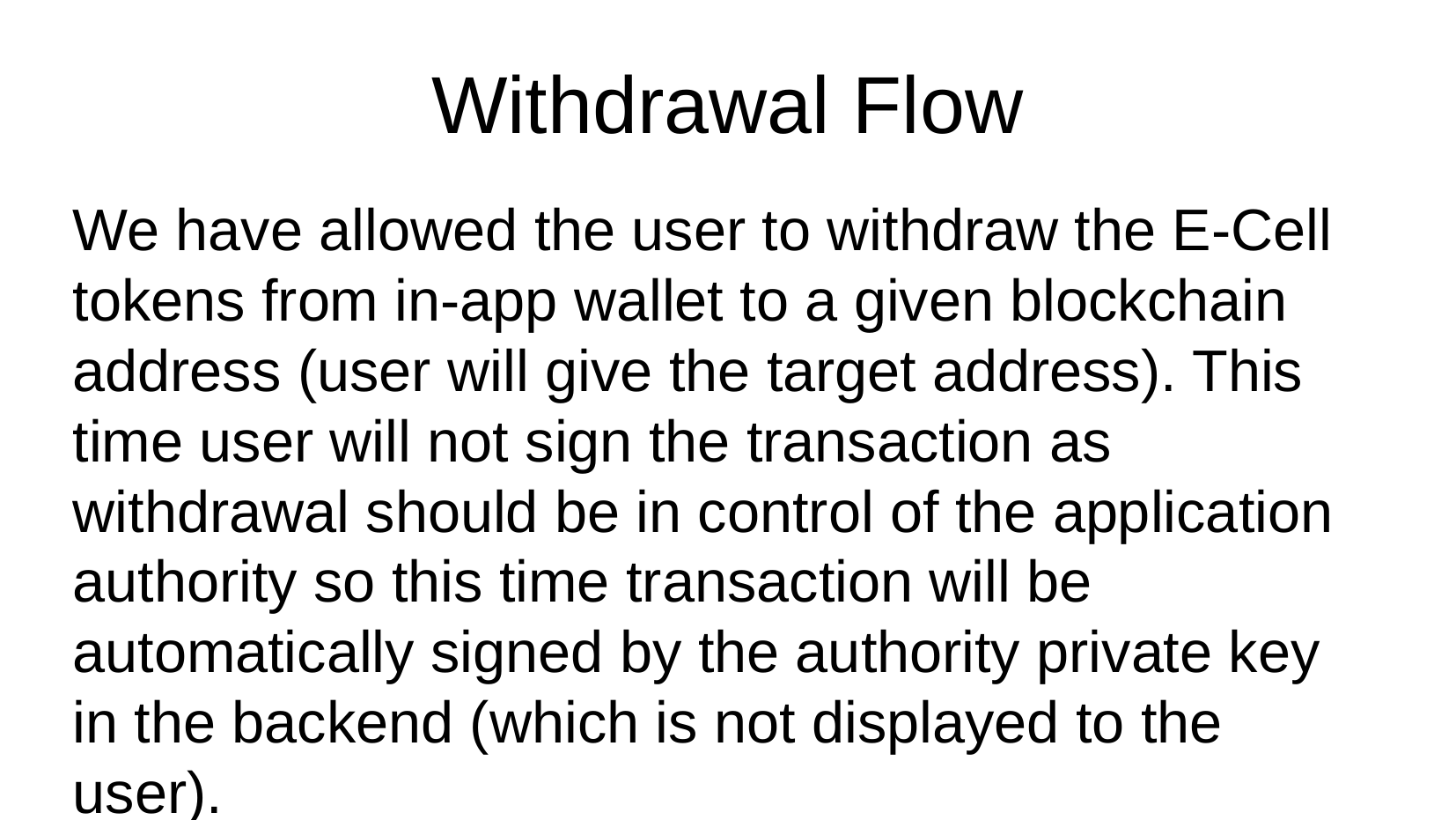

Withdrawal Flow
We have allowed the user to withdraw the E-Cell tokens from in-app wallet to a given blockchain address (user will give the target address). This time user will not sign the transaction as withdrawal should be in control of the application authority so this time transaction will be automatically signed by the authority private key in the backend (which is not displayed to the user).